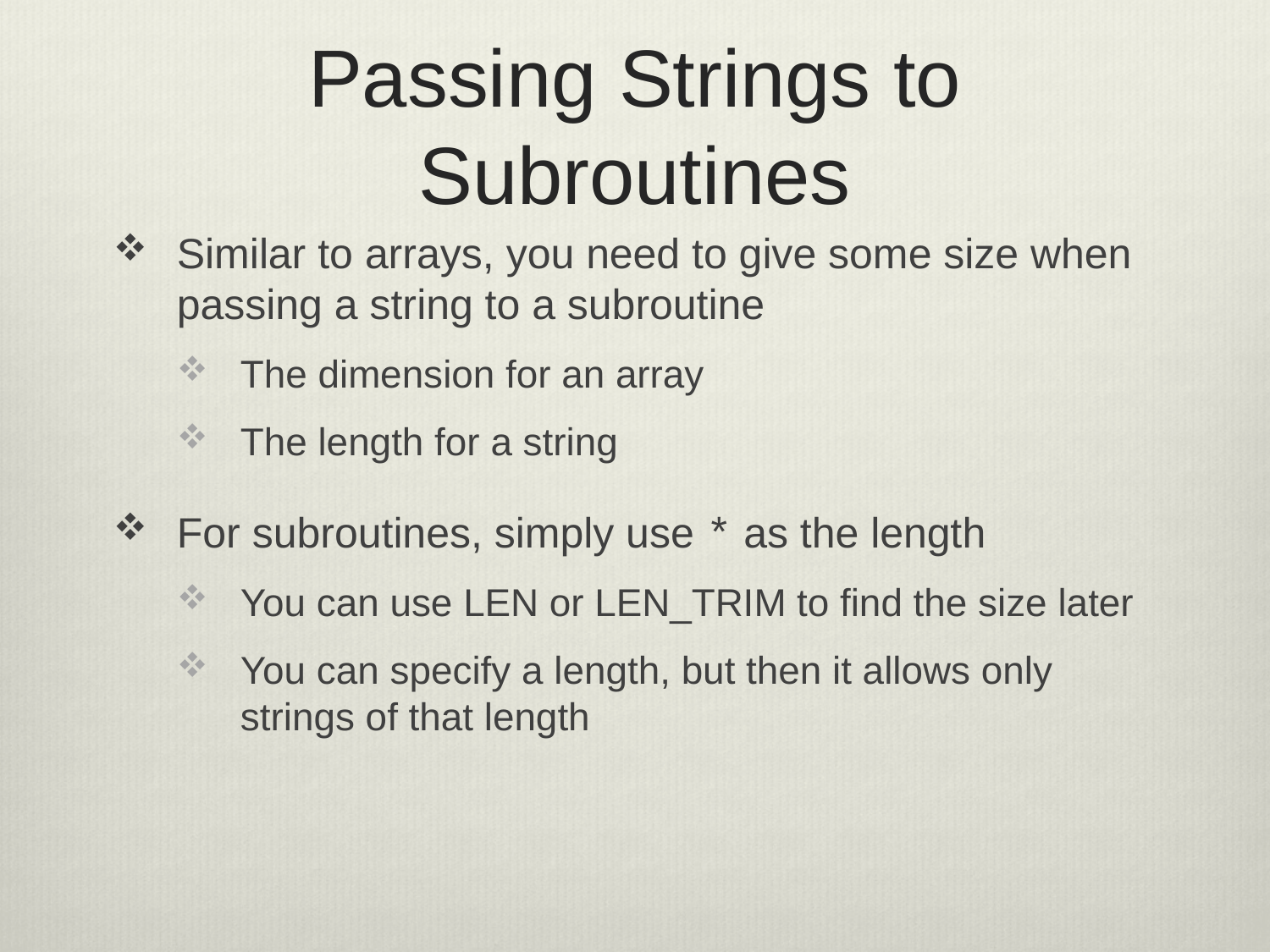

# Passing Strings to Subroutines
Similar to arrays, you need to give some size when passing a string to a subroutine
The dimension for an array
The length for a string
For subroutines, simply use * as the length
You can use LEN or LEN_TRIM to find the size later
You can specify a length, but then it allows only strings of that length